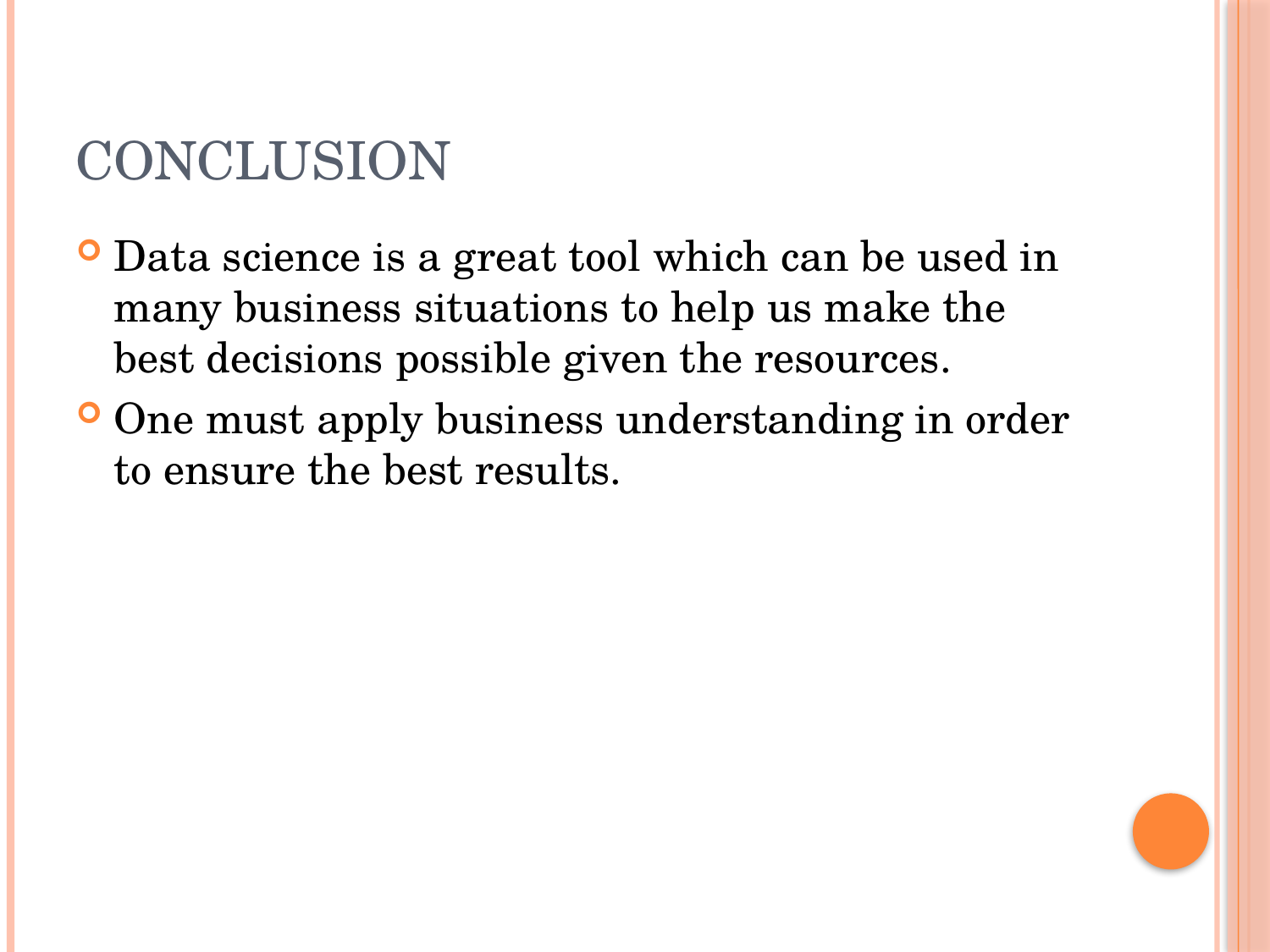

# Conclusion
Data science is a great tool which can be used in many business situations to help us make the best decisions possible given the resources.
One must apply business understanding in order to ensure the best results.